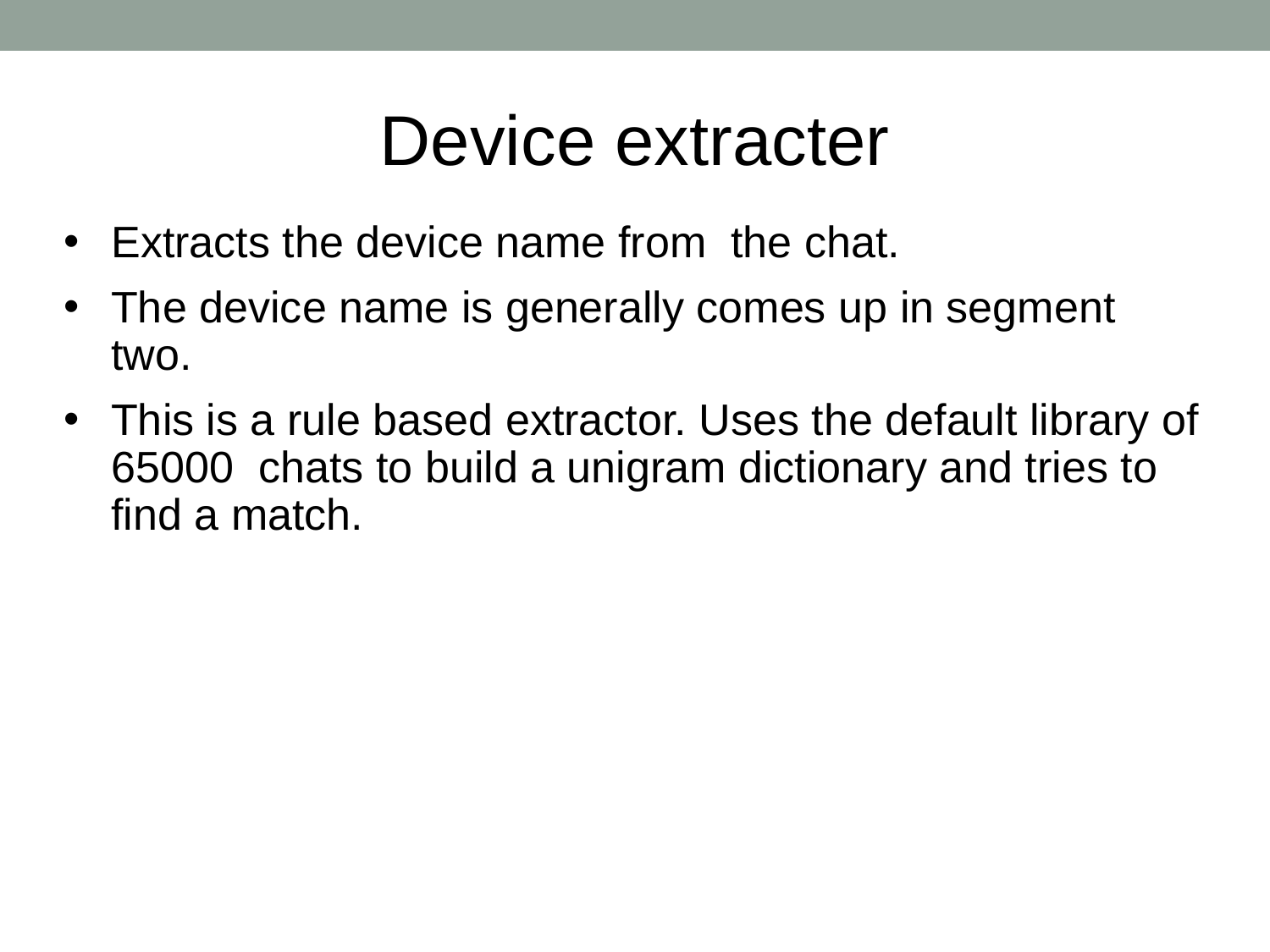

# Device extracter
Extracts the device name from  the chat.
The device name is generally comes up in segment two.
This is a rule based extractor. Uses the default library of 65000  chats to build a unigram dictionary and tries to find a match.